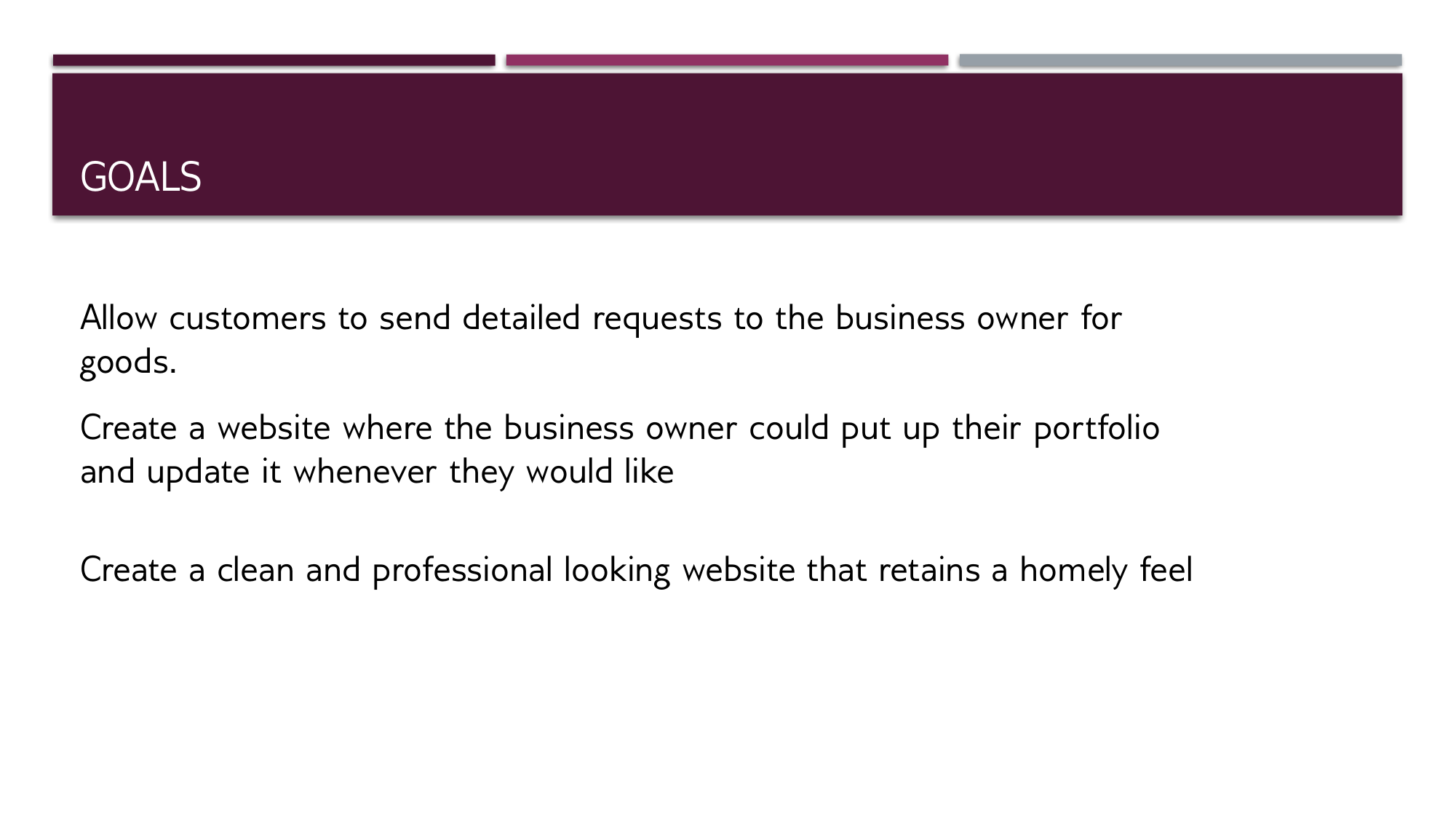

# Goals
Allow customers to send detailed requests to the business owner for goods.
Create a website where the business owner could put up their portfolio and update it whenever they would like
Create a clean and professional looking website that retains a homely feel